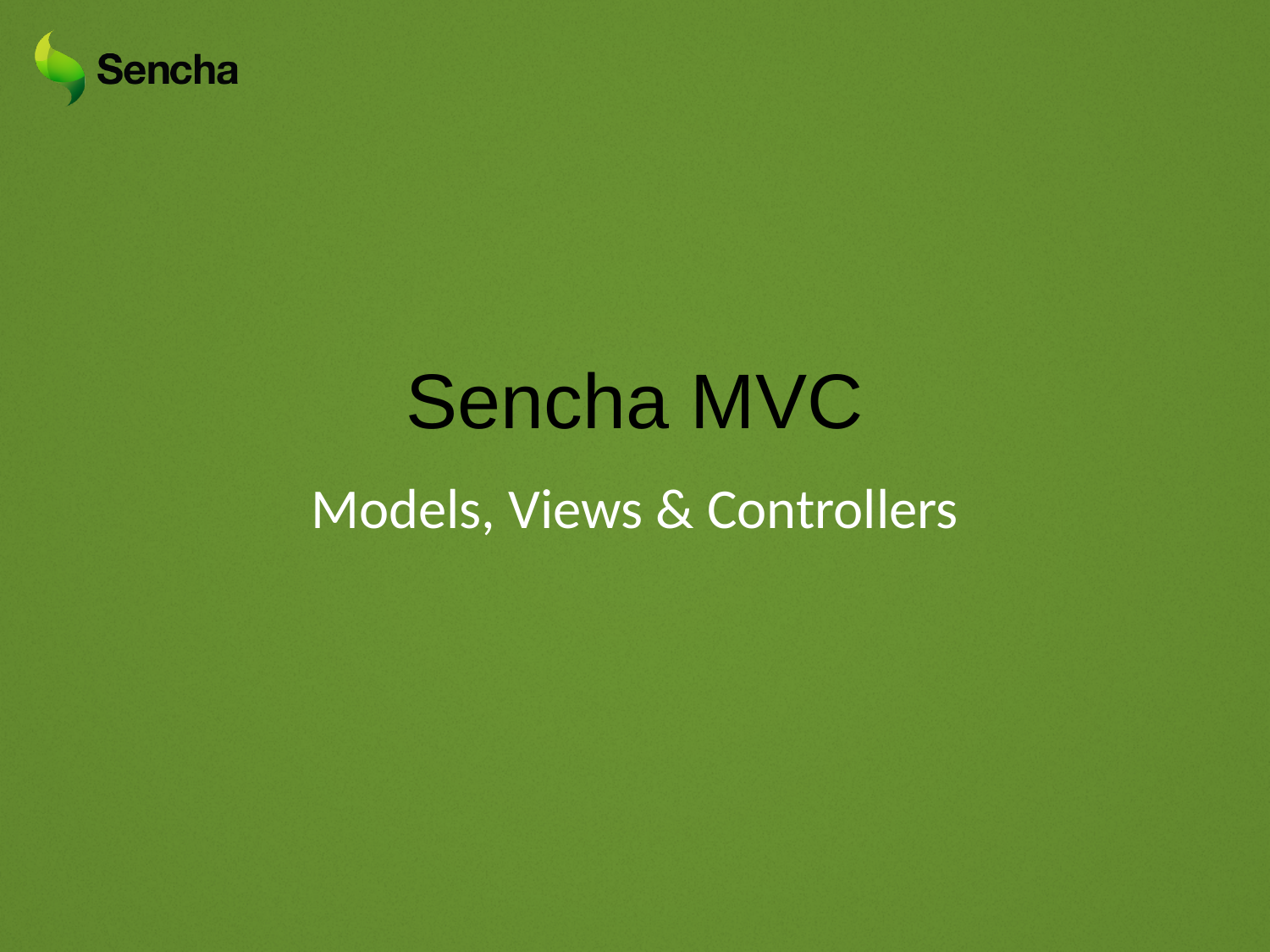

# Sencha MVC
Models, Views & Controllers